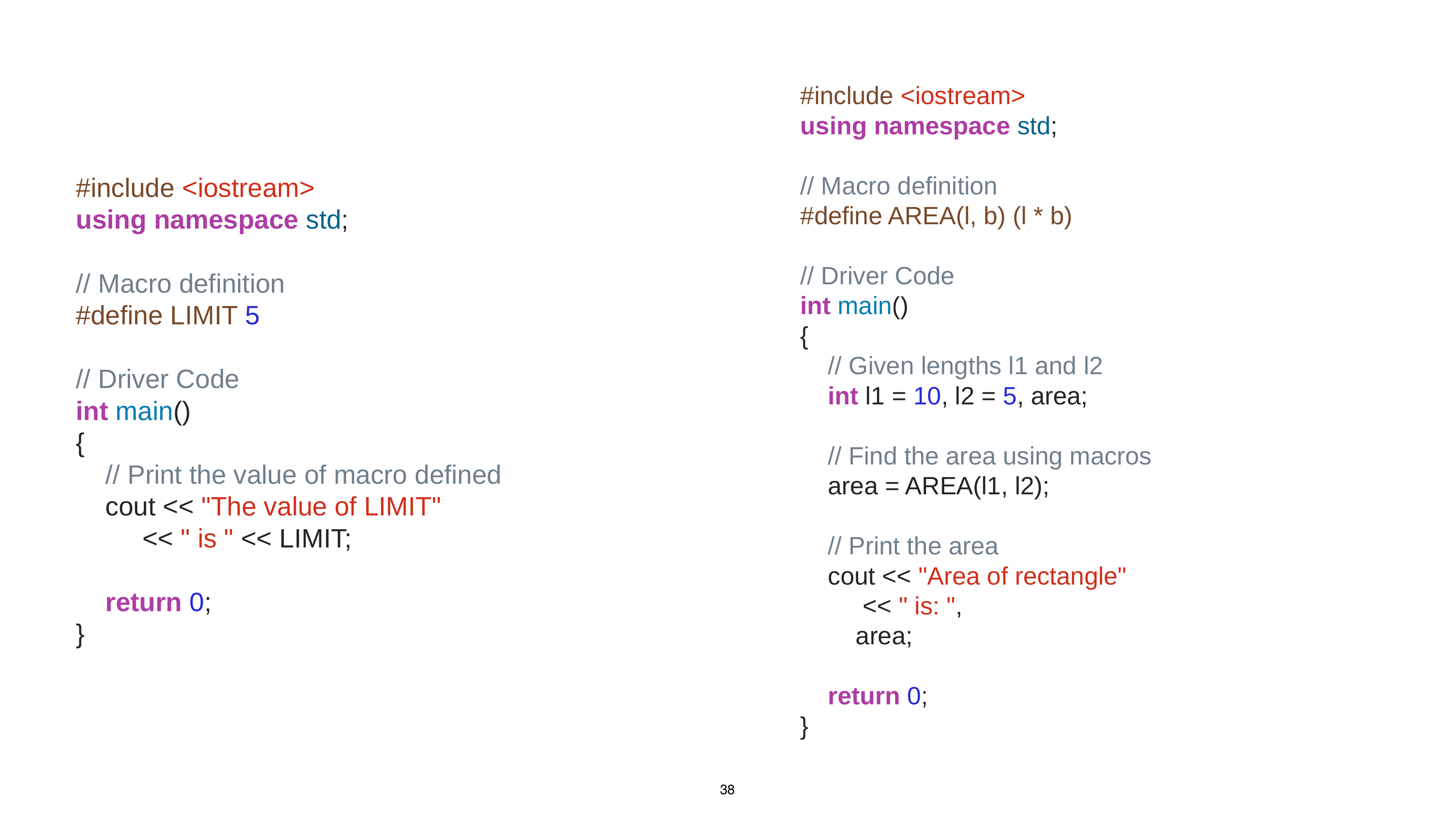

#include <iostream>
using namespace std;

// Macro definition
#define AREA(l, b) (l * b)

// Driver Code
int main()
{
    // Given lengths l1 and l2
    int l1 = 10, l2 = 5, area;

    // Find the area using macros
    area = AREA(l1, l2);

    // Print the area
    cout << "Area of rectangle"
         << " is: ",
        area;

    return 0;
}
#include <iostream>
using namespace std;

// Macro definition
#define LIMIT 5

// Driver Code
int main()
{
    // Print the value of macro defined
    cout << "The value of LIMIT"
         << " is " << LIMIT;

    return 0;
}
38